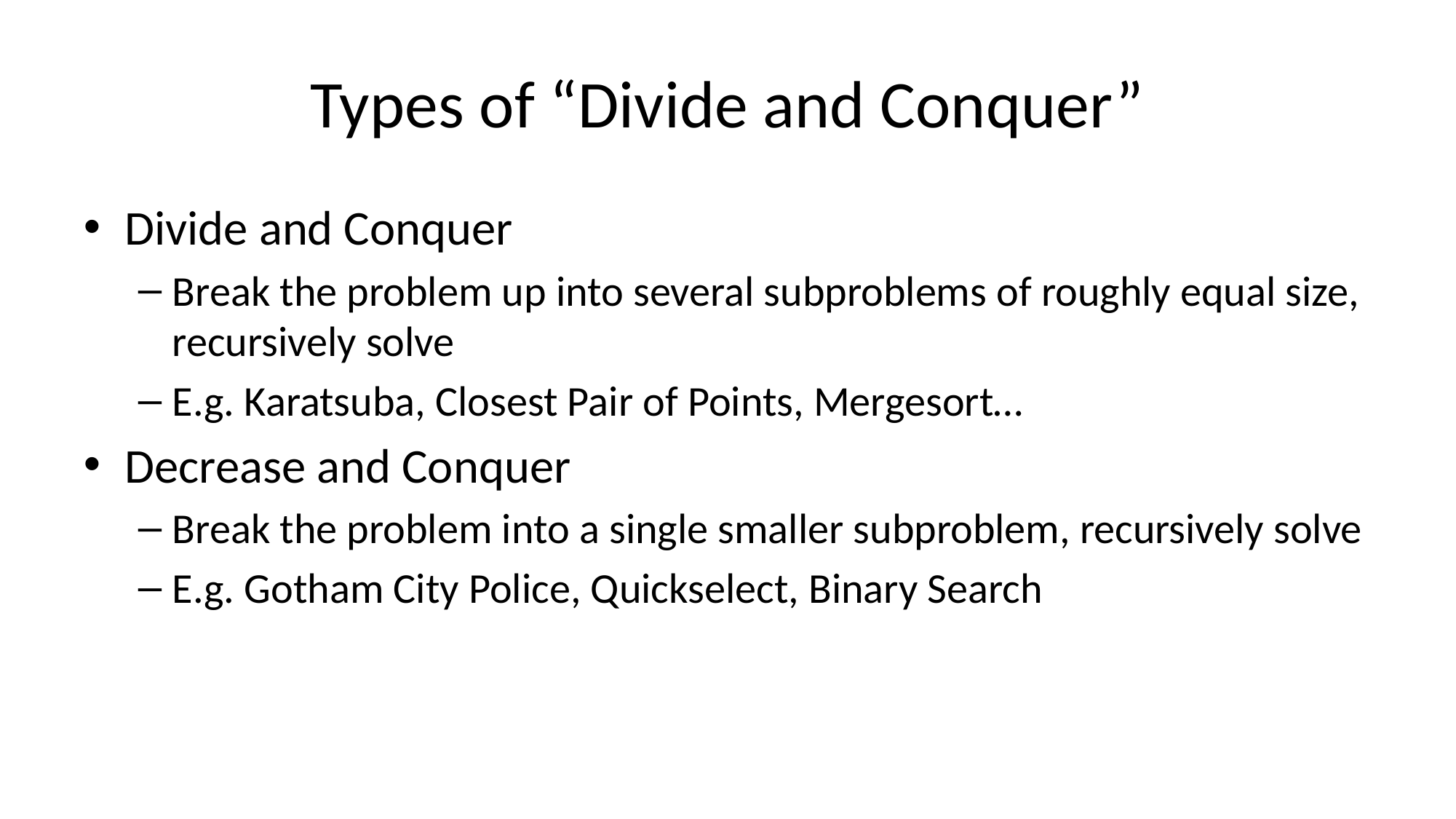

# Types of “Divide and Conquer”
Divide and Conquer
Break the problem up into several subproblems of roughly equal size, recursively solve
E.g. Karatsuba, Closest Pair of Points, Mergesort…
Decrease and Conquer
Break the problem into a single smaller subproblem, recursively solve
E.g. Gotham City Police, Quickselect, Binary Search